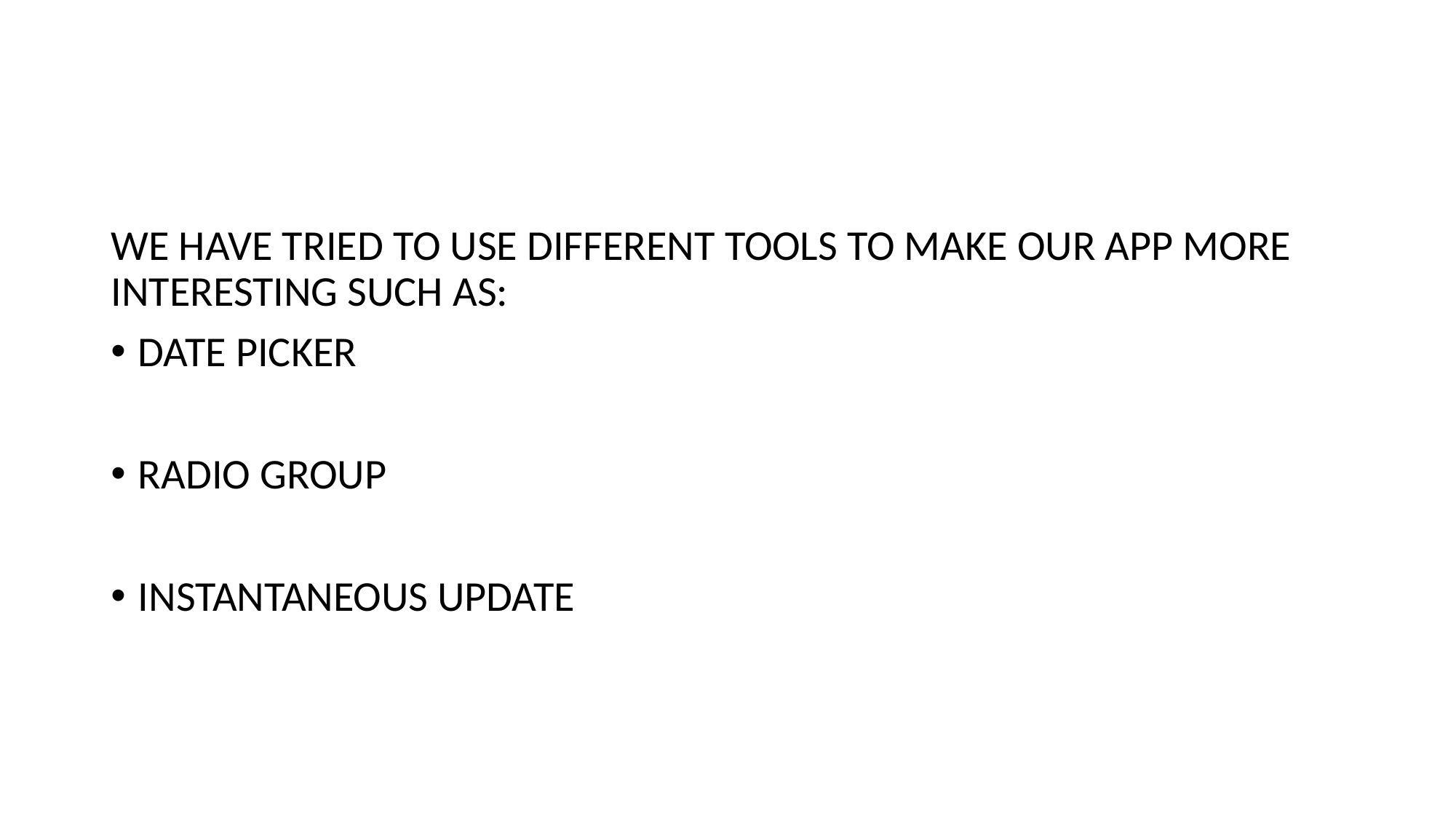

#
WE HAVE TRIED TO USE DIFFERENT TOOLS TO MAKE OUR APP MORE INTERESTING SUCH AS:
DATE PICKER

RADIO GROUP

INSTANTANEOUS UPDATE